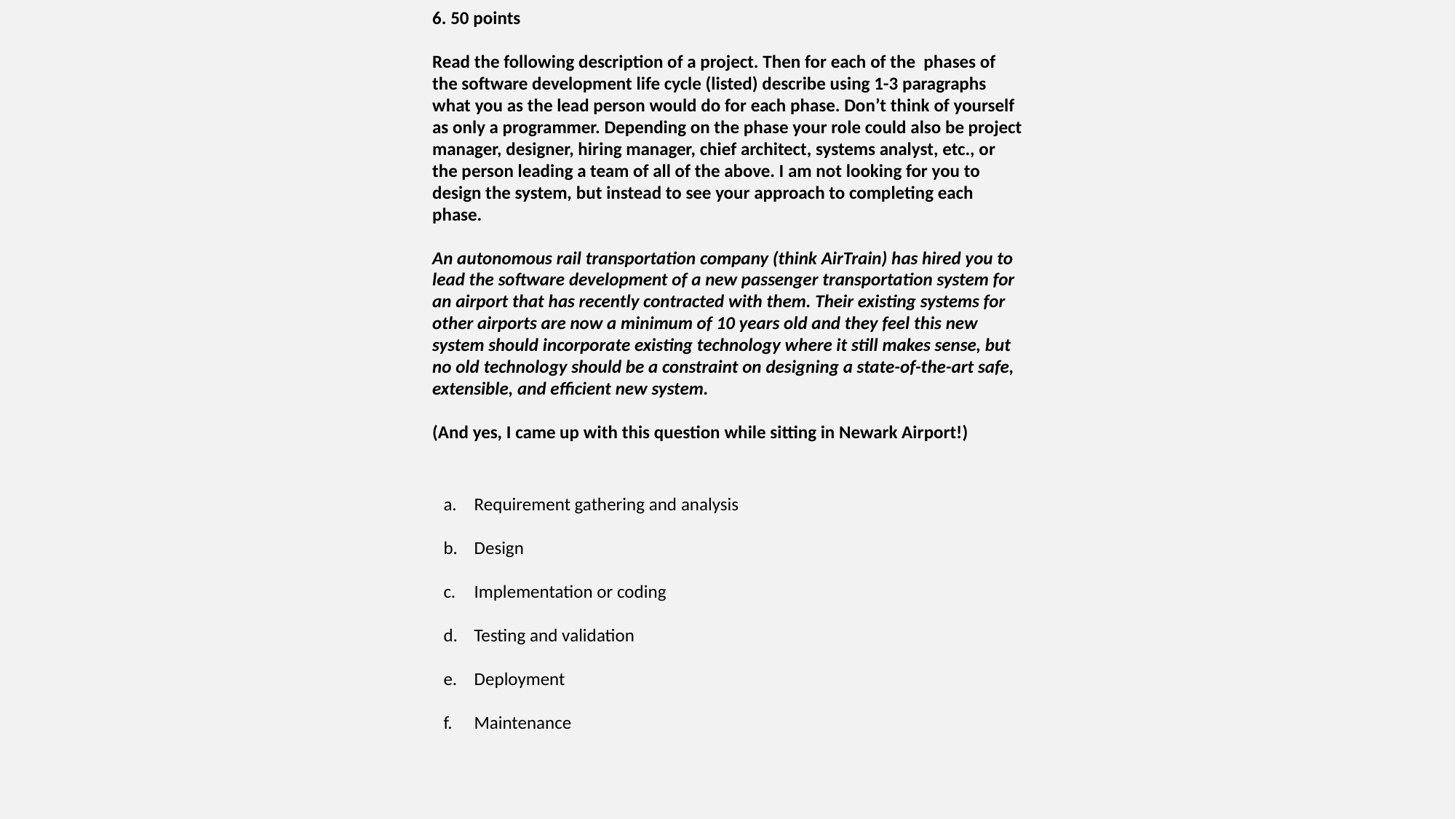

6. 50 points

Read the following description of a project. Then for each of the  phases of the software development life cycle (listed) describe using 1-3 paragraphs what you as the lead person would do for each phase. Don’t think of yourself as only a programmer. Depending on the phase your role could also be project manager, designer, hiring manager, chief architect, systems analyst, etc., or the person leading a team of all of the above. I am not looking for you to design the system, but instead to see your approach to completing each phase.

An autonomous rail transportation company (think AirTrain) has hired you to lead the software development of a new passenger transportation system for an airport that has recently contracted with them. Their existing systems for other airports are now a minimum of 10 years old and they feel this new system should incorporate existing technology where it still makes sense, but no old technology should be a constraint on designing a state-of-the-art safe, extensible, and efficient new system.

(And yes, I came up with this question while sitting in Newark Airport!)
Requirement gathering and analysis

Design

Implementation or coding

Testing and validation

Deployment

Maintenance